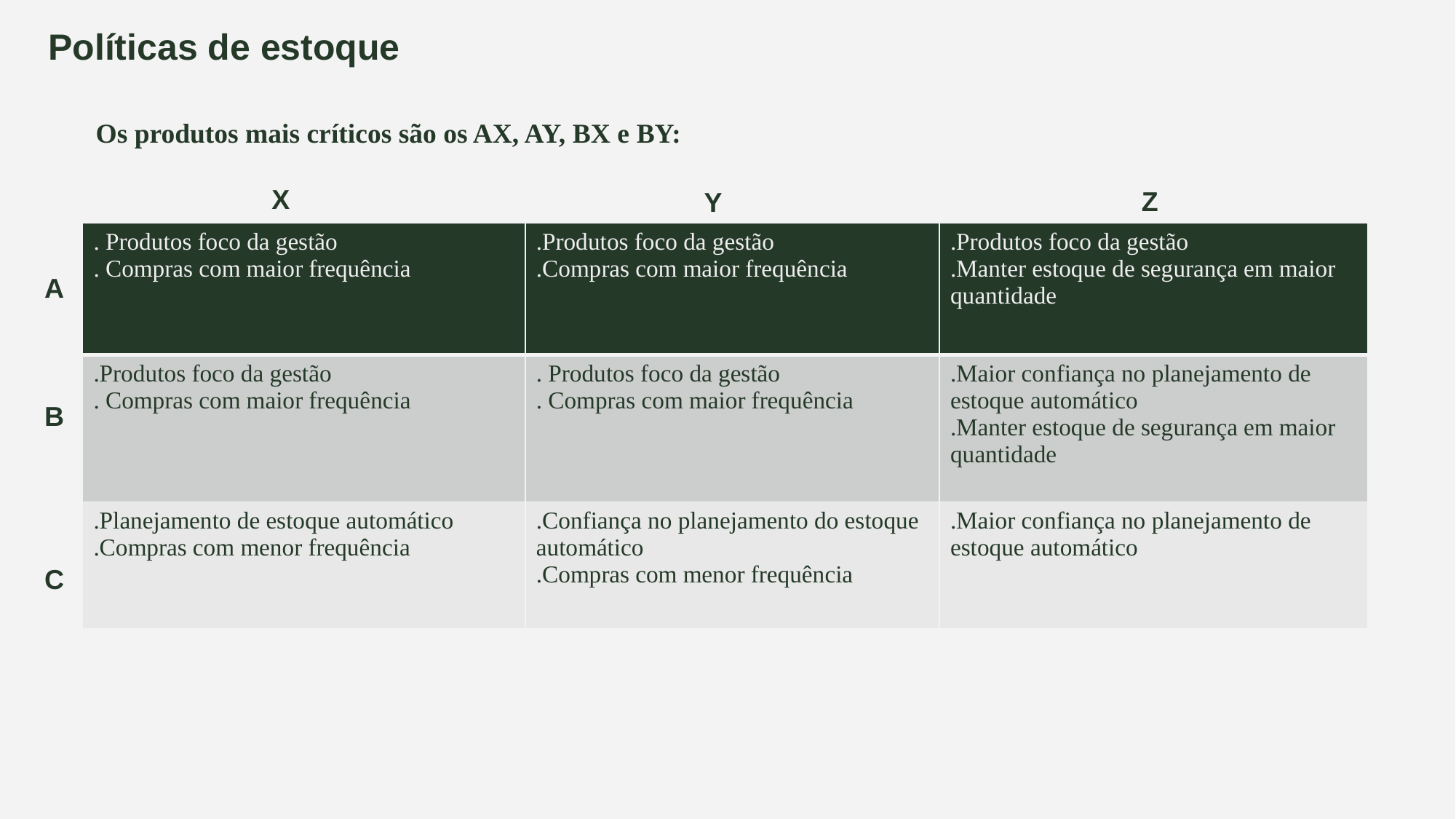

Políticas de estoque
Os produtos mais críticos são os AX, AY, BX e BY:
X
Z
Y
| . Produtos foco da gestão . Compras com maior frequência | .Produtos foco da gestão .Compras com maior frequência | .Produtos foco da gestão .Manter estoque de segurança em maior quantidade |
| --- | --- | --- |
| .Produtos foco da gestão . Compras com maior frequência | . Produtos foco da gestão . Compras com maior frequência | .Maior confiança no planejamento de estoque automático .Manter estoque de segurança em maior quantidade |
| .Planejamento de estoque automático .Compras com menor frequência | .Confiança no planejamento do estoque automático .Compras com menor frequência | .Maior confiança no planejamento de estoque automático |
A
B
C